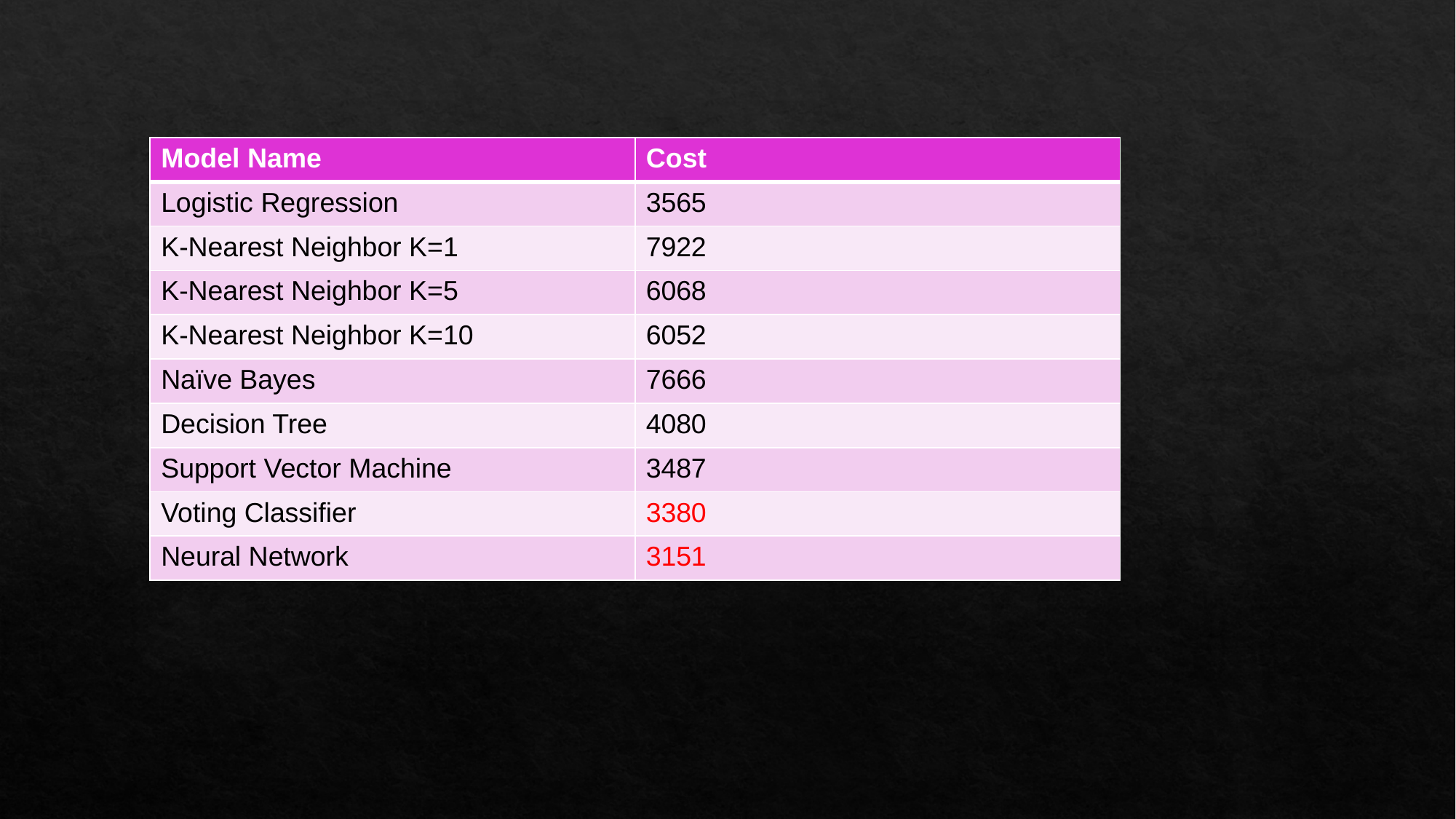

| Model Name | Cost |
| --- | --- |
| Logistic Regression | 3565 |
| K-Nearest Neighbor K=1 | 7922 |
| K-Nearest Neighbor K=5 | 6068 |
| K-Nearest Neighbor K=10 | 6052 |
| Naïve Bayes | 7666 |
| Decision Tree | 4080 |
| Support Vector Machine | 3487 |
| Voting Classifier | 3380 |
| Neural Network | 3151 |